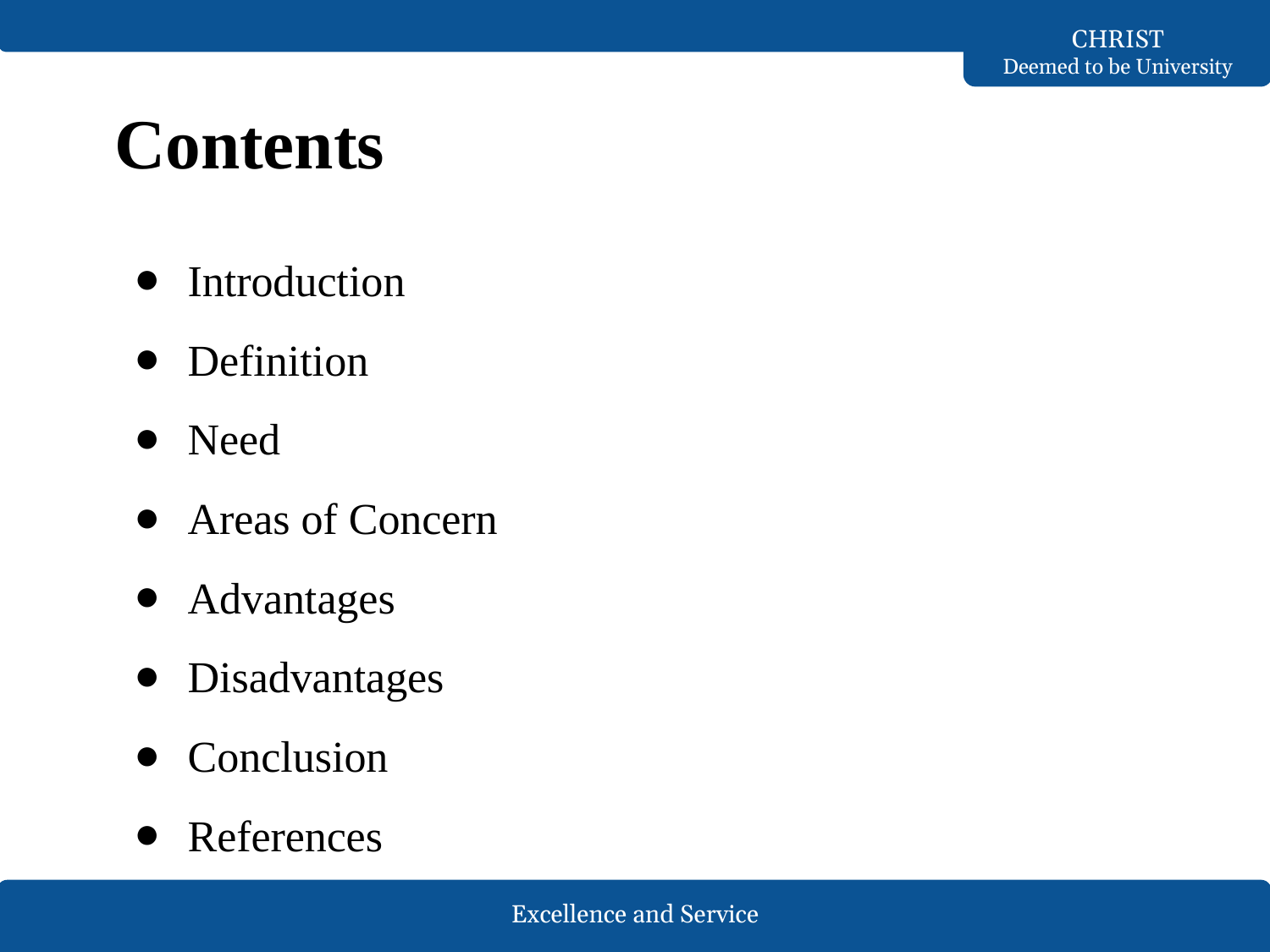

# Contents
Introduction
Definition
Need
Areas of Concern
Advantages
Disadvantages
Conclusion
References